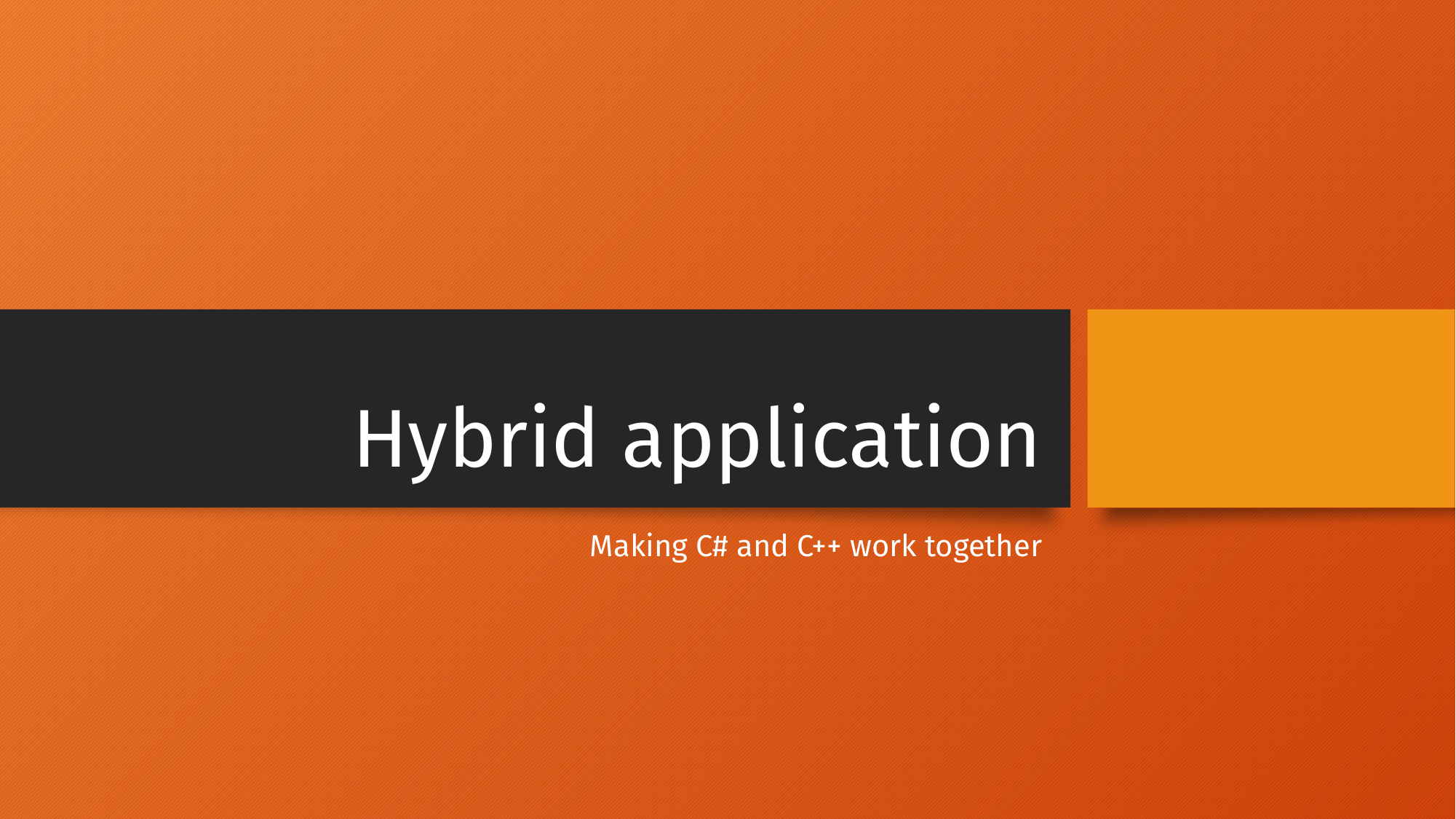

# Hybrid application
Making C# and C++ work together